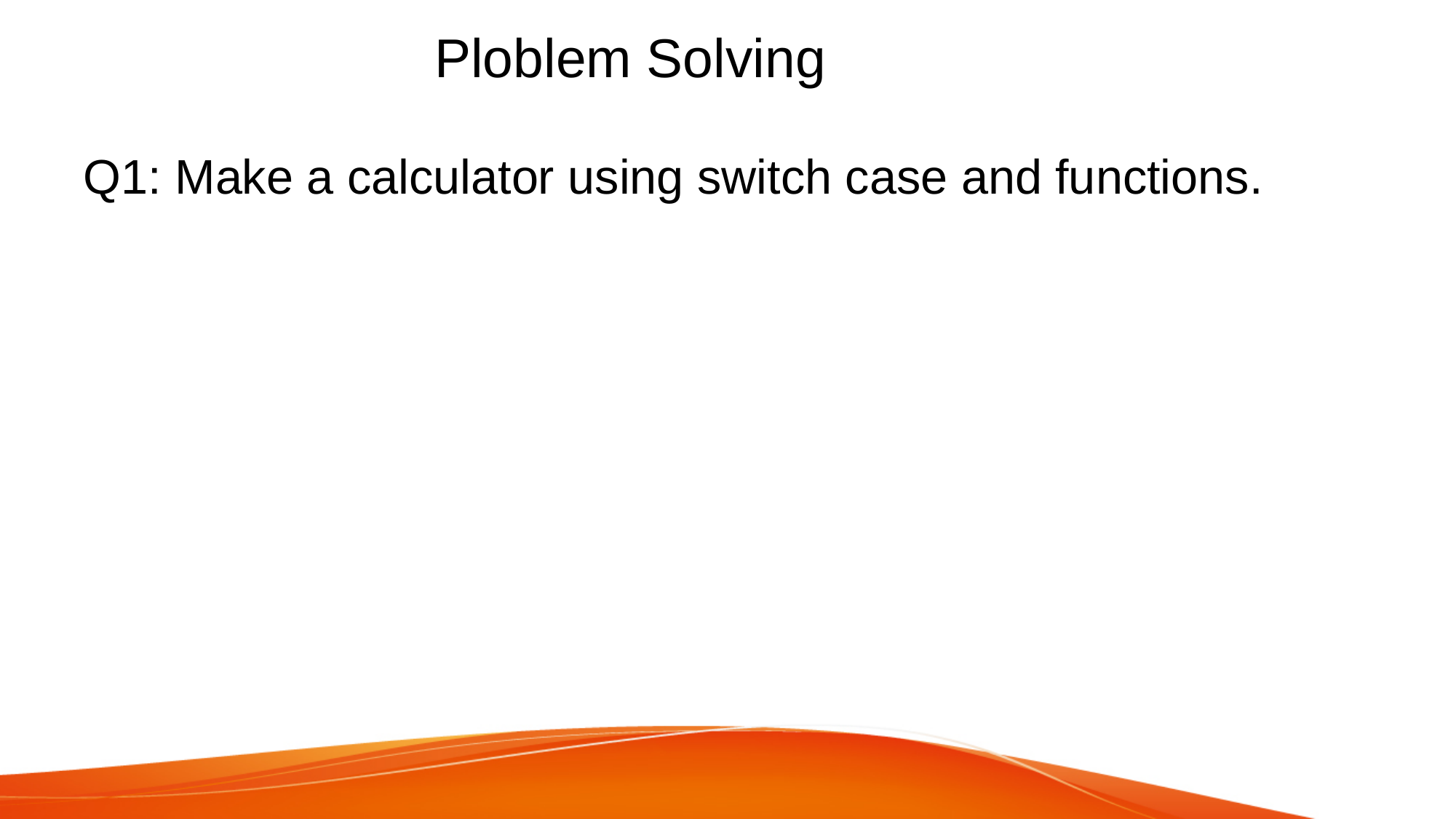

# Ploblem Solving
Q1: Make a calculator using switch case and functions.